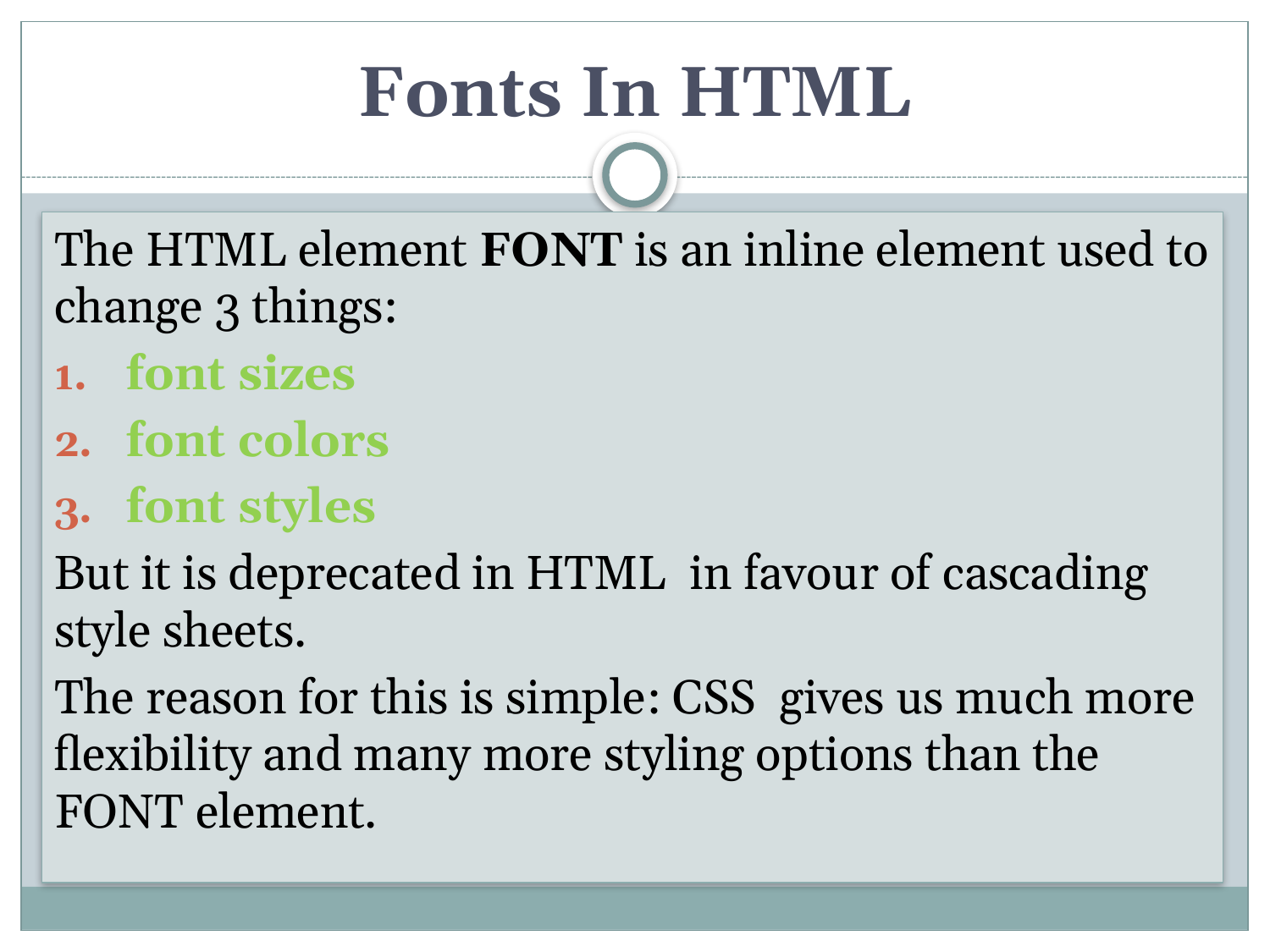

# Fonts In HTML
The HTML element FONT is an inline element used to change 3 things:
font sizes
font colors
font styles
But it is deprecated in HTML  in favour of cascading style sheets.
The reason for this is simple: CSS  gives us much more flexibility and many more styling options than the FONT element.